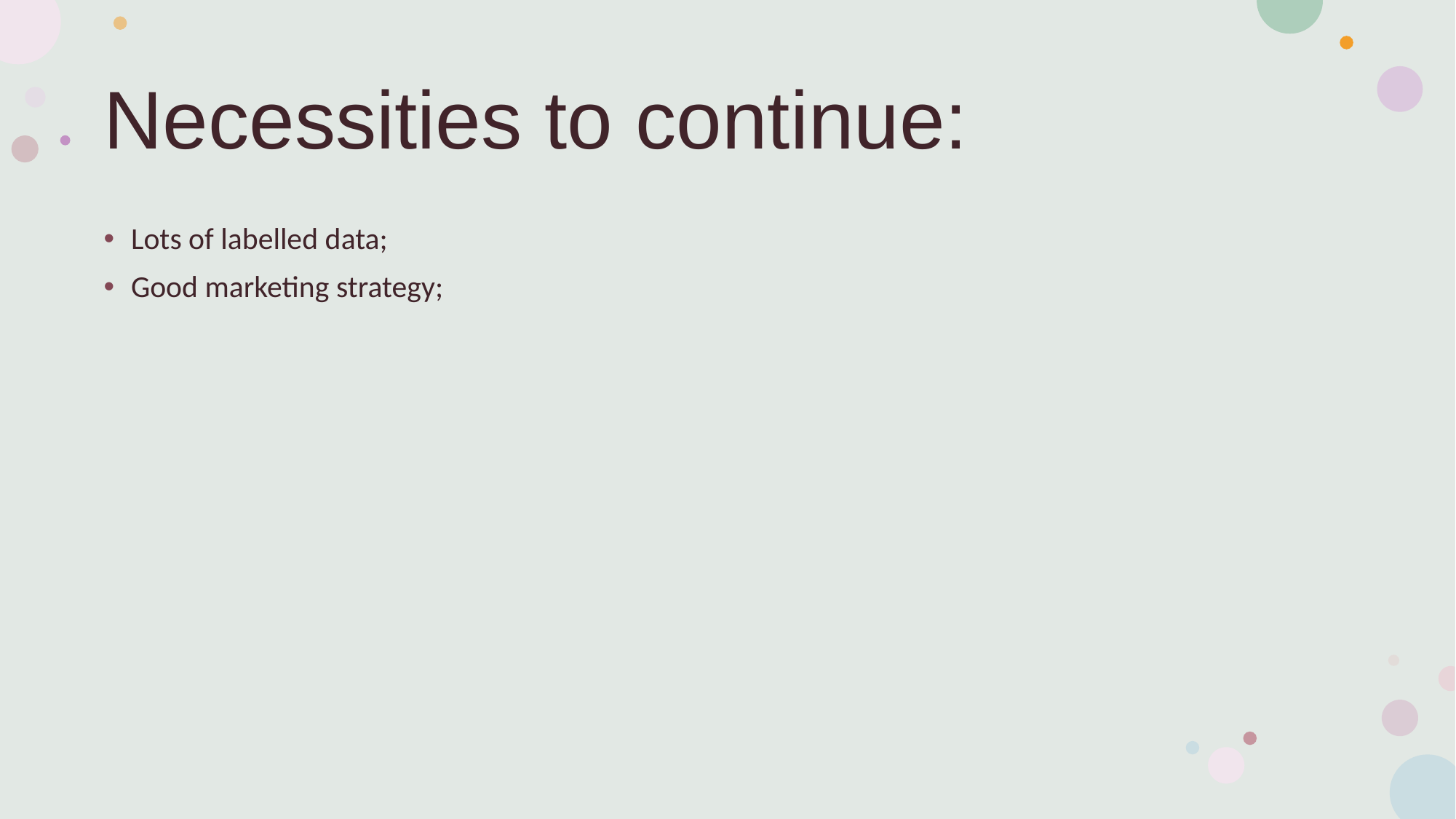

# Necessities to continue:
Lots of labelled data;
Good marketing strategy;